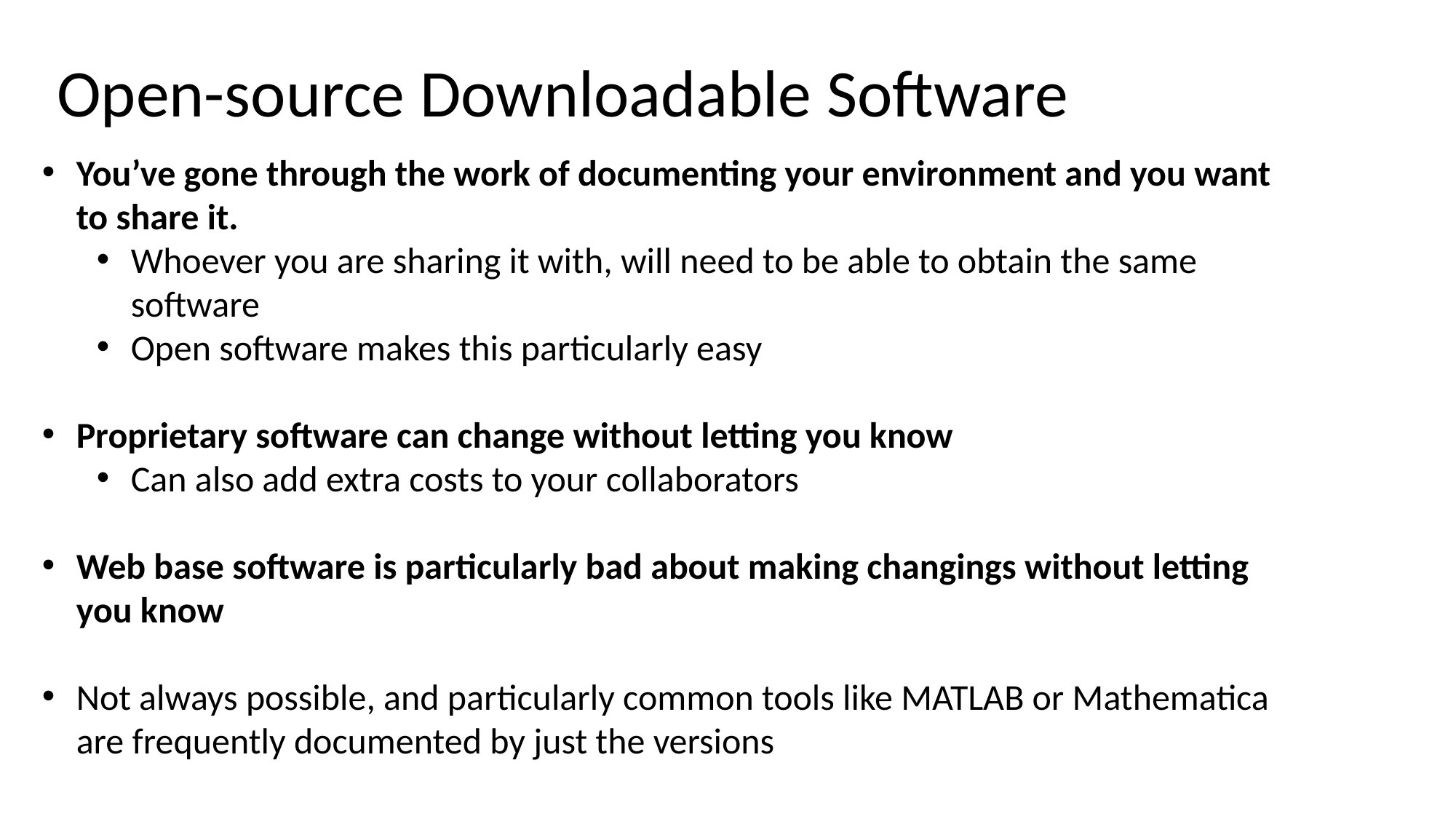

# Open-source Downloadable Software

You’ve gone through the work of documenting your environment and you want to share it.
Whoever you are sharing it with, will need to be able to obtain the same software
Open software makes this particularly easy

Proprietary software can change without letting you know
Can also add extra costs to your collaborators

Web base software is particularly bad about making changings without letting you know

Not always possible, and particularly common tools like MATLAB or Mathematica are frequently documented by just the versions